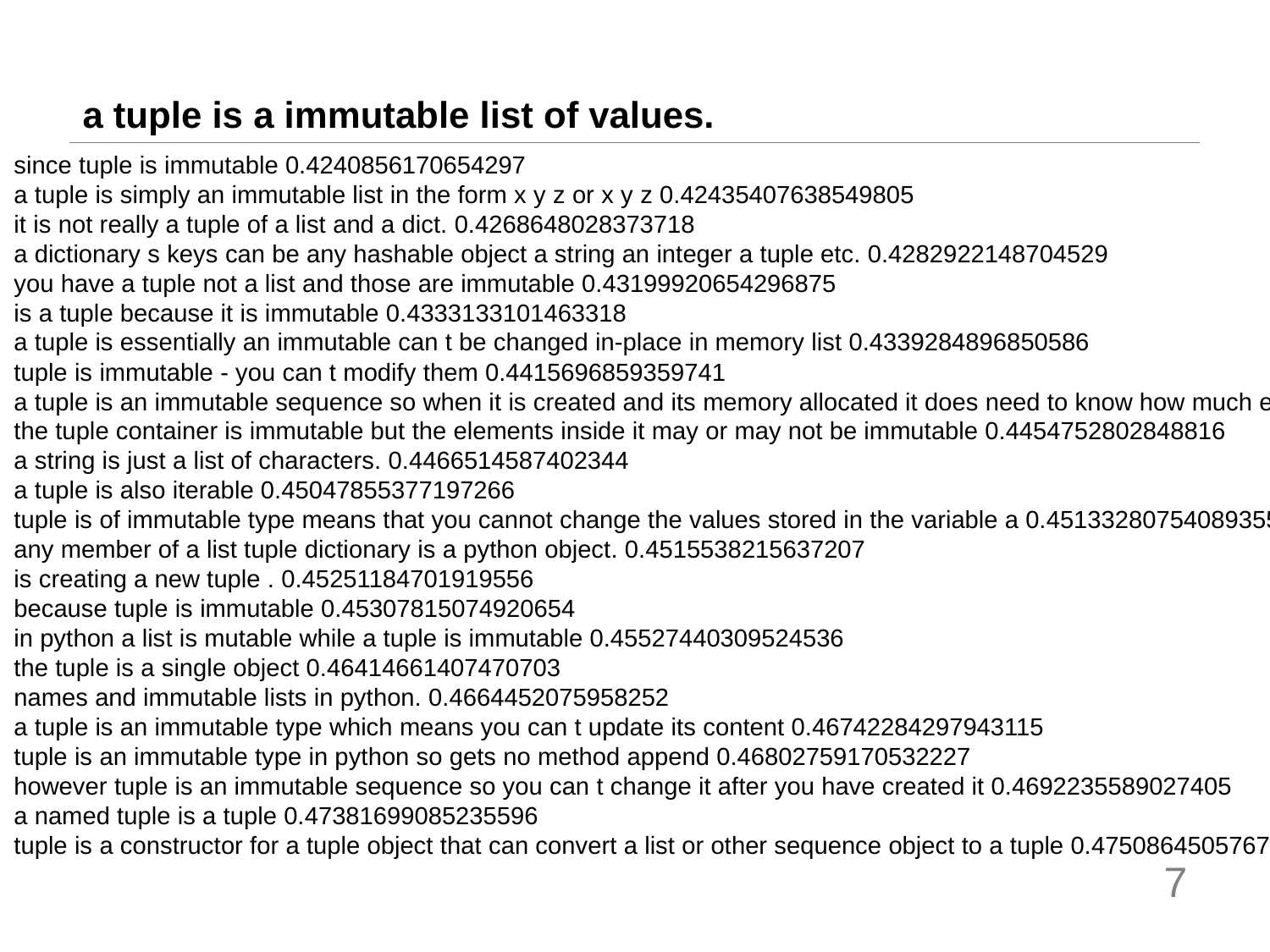

# a tuple is a immutable list of values.
since tuple is immutable 0.4240856170654297
a tuple is simply an immutable list in the form x y z or x y z 0.42435407638549805
it is not really a tuple of a list and a dict. 0.4268648028373718
a dictionary s keys can be any hashable object a string an integer a tuple etc. 0.4282922148704529
you have a tuple not a list and those are immutable 0.43199920654296875
is a tuple because it is immutable 0.4333133101463318
a tuple is essentially an immutable can t be changed in-place in memory list 0.4339284896850586
tuple is immutable - you can t modify them 0.4415696859359741
a tuple is an immutable sequence so when it is created and its memory allocated it does need to know how much elements it will contain first 0.4421844482421875
the tuple container is immutable but the elements inside it may or may not be immutable 0.4454752802848816
a string is just a list of characters. 0.4466514587402344
a tuple is also iterable 0.45047855377197266
tuple is of immutable type means that you cannot change the values stored in the variable a 0.45133280754089355
any member of a list tuple dictionary is a python object. 0.4515538215637207
is creating a new tuple . 0.45251184701919556
because tuple is immutable 0.45307815074920654
in python a list is mutable while a tuple is immutable 0.45527440309524536
the tuple is a single object 0.46414661407470703
names and immutable lists in python. 0.4664452075958252
a tuple is an immutable type which means you can t update its content 0.46742284297943115
tuple is an immutable type in python so gets no method append 0.46802759170532227
however tuple is an immutable sequence so you can t change it after you have created it 0.4692235589027405
a named tuple is a tuple 0.47381699085235596
tuple is a constructor for a tuple object that can convert a list or other sequence object to a tuple 0.4750864505767822

7